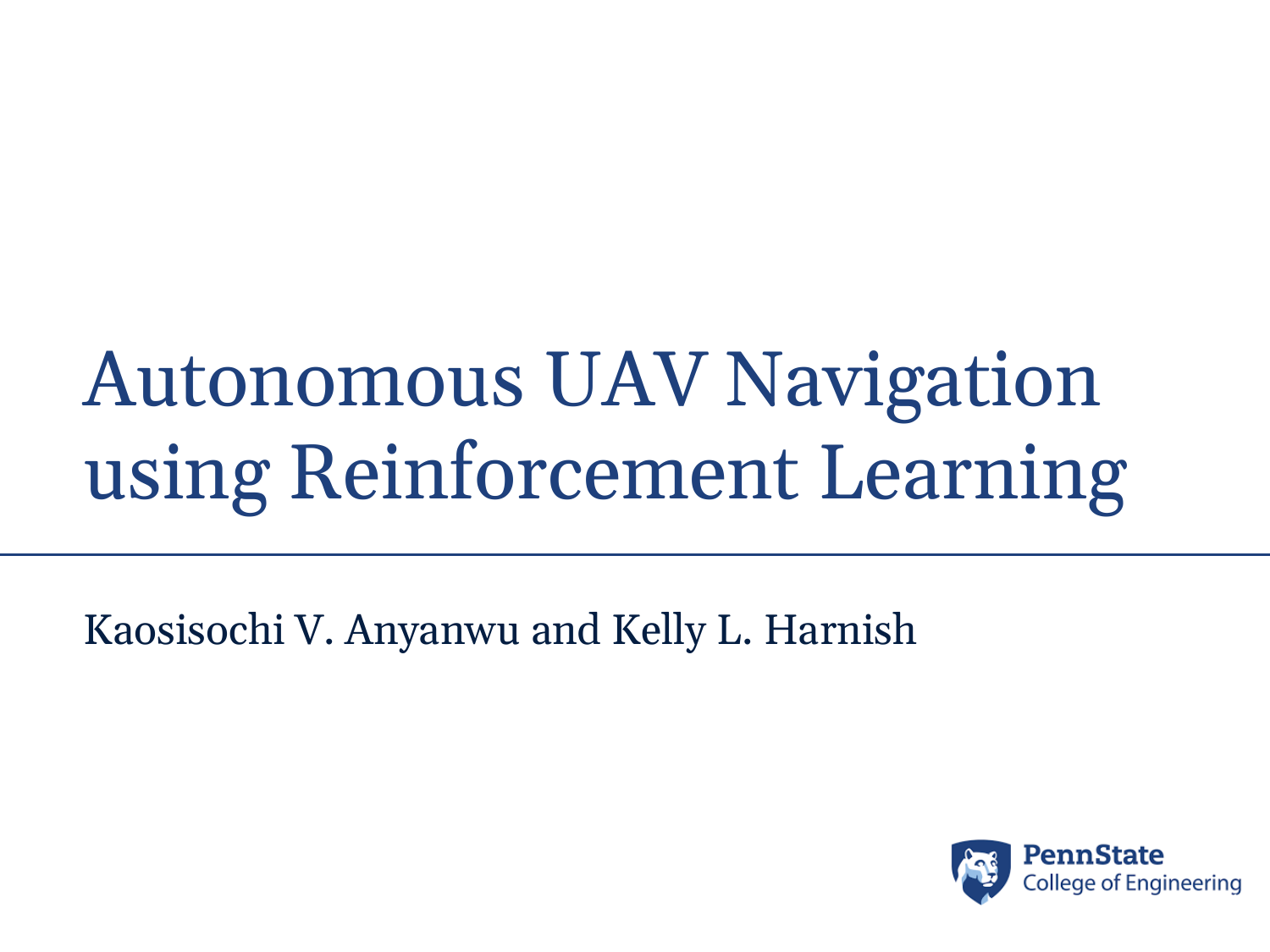

# Autonomous UAV Navigation using Reinforcement Learning
Kaosisochi V. Anyanwu and Kelly L. Harnish

1